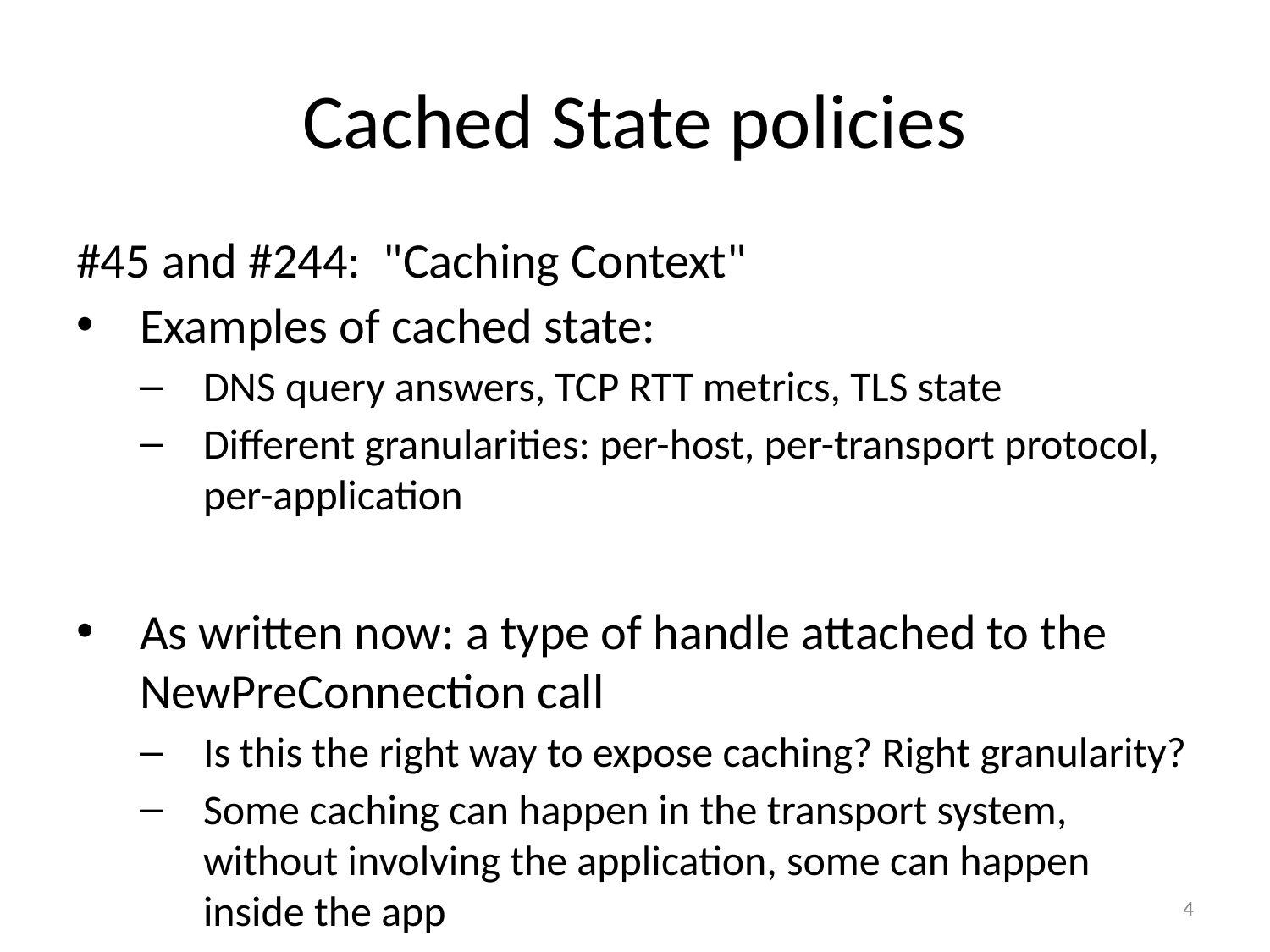

# Cached State policies
#45 and #244:  "Caching Context"
Examples of cached state:
DNS query answers, TCP RTT metrics, TLS state
Different granularities: per-host, per-transport protocol, per-application

As written now: a type of handle attached to the NewPreConnection call
Is this the right way to expose caching? Right granularity?
Some caching can happen in the transport system, without involving the application, some can happen inside the app
4